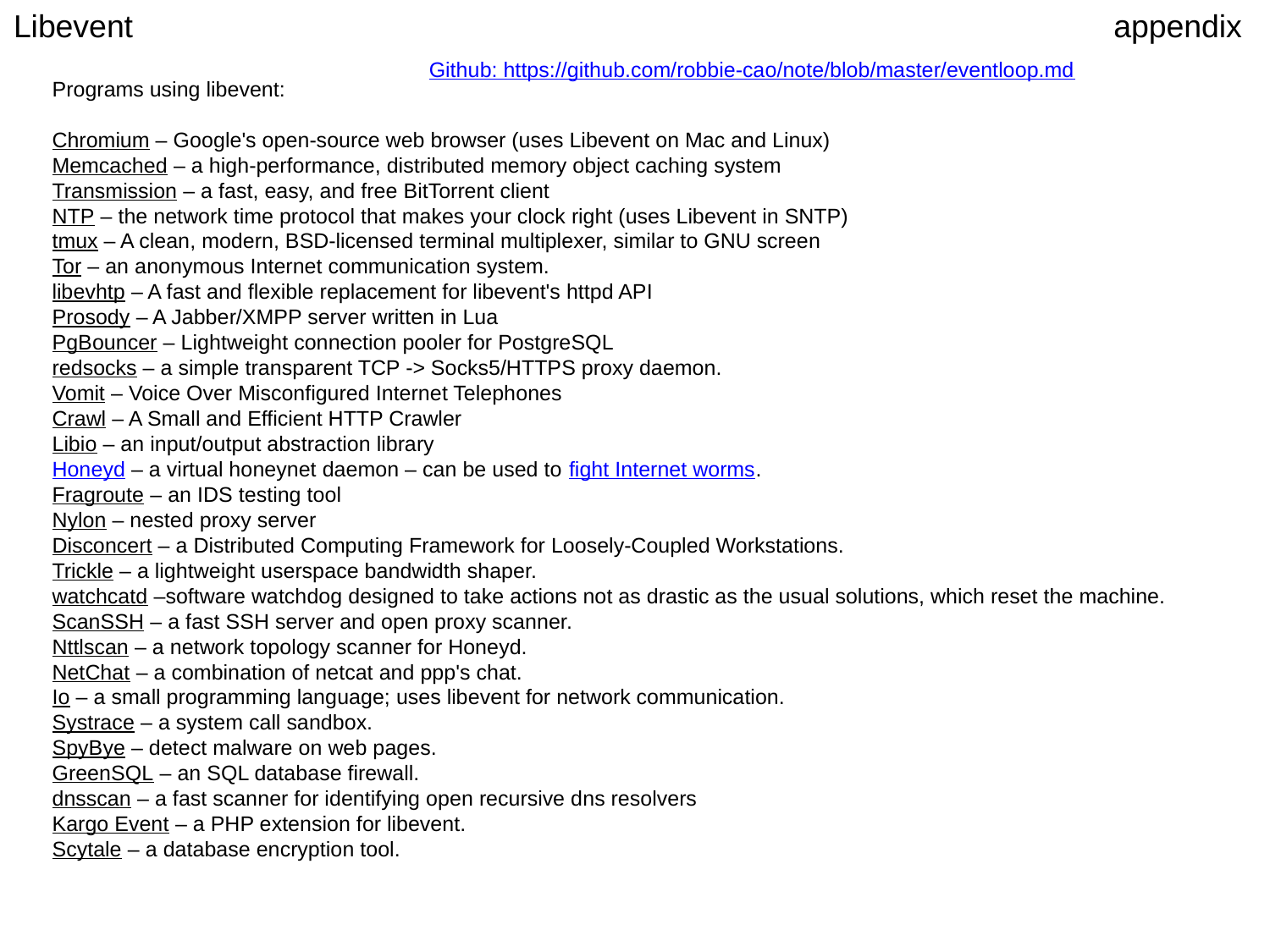

Libevent
appendix
Github: https://github.com/robbie-cao/note/blob/master/eventloop.md
Programs using libevent:

Chromium – Google's open-source web browser (uses Libevent on Mac and Linux)
Memcached – a high-performance, distributed memory object caching system
Transmission – a fast, easy, and free BitTorrent client
NTP – the network time protocol that makes your clock right (uses Libevent in SNTP)
tmux – A clean, modern, BSD-licensed terminal multiplexer, similar to GNU screen
Tor – an anonymous Internet communication system.
libevhtp – A fast and flexible replacement for libevent's httpd API
Prosody – A Jabber/XMPP server written in Lua
PgBouncer – Lightweight connection pooler for PostgreSQL
redsocks – a simple transparent TCP -> Socks5/HTTPS proxy daemon.
Vomit – Voice Over Misconfigured Internet Telephones
Crawl – A Small and Efficient HTTP Crawler
Libio – an input/output abstraction library
Honeyd – a virtual honeynet daemon – can be used to fight Internet worms.
Fragroute – an IDS testing tool
Nylon – nested proxy server
Disconcert – a Distributed Computing Framework for Loosely-Coupled Workstations.
Trickle – a lightweight userspace bandwidth shaper.
watchcatd –software watchdog designed to take actions not as drastic as the usual solutions, which reset the machine.
ScanSSH – a fast SSH server and open proxy scanner.
Nttlscan – a network topology scanner for Honeyd.
NetChat – a combination of netcat and ppp's chat.
Io – a small programming language; uses libevent for network communication.
Systrace – a system call sandbox.
SpyBye – detect malware on web pages.
GreenSQL – an SQL database firewall.
dnsscan – a fast scanner for identifying open recursive dns resolvers
Kargo Event – a PHP extension for libevent.
Scytale – a database encryption tool.